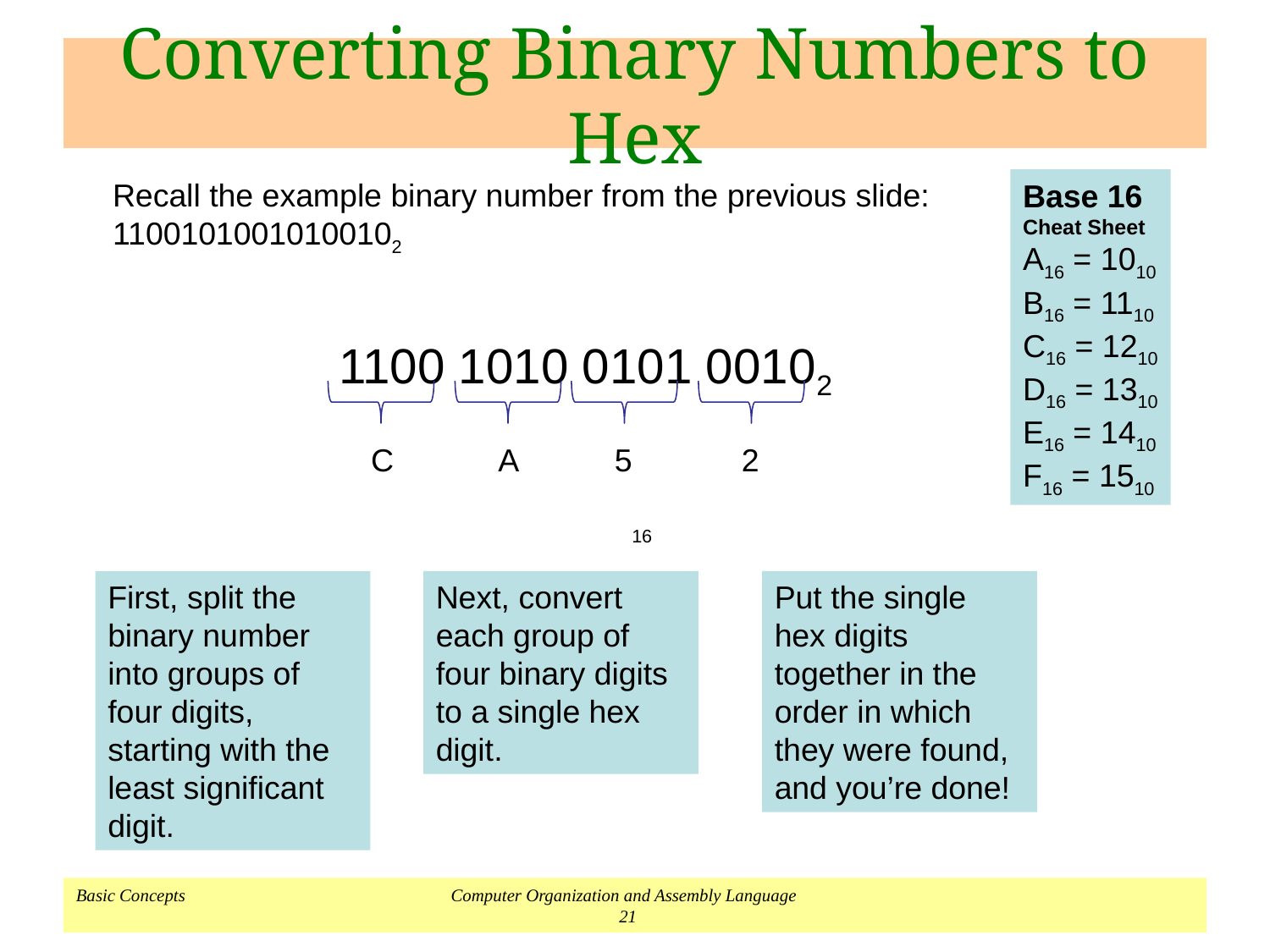

# Converting Binary Numbers to Hex
Recall the example binary number from the previous slide:
11001010010100102
Base 16
Cheat Sheet
A16 = 1010
B16 = 1110
C16 = 1210
D16 = 1310
E16 = 1410
F16 = 1510
1100 1010 0101 00102

C
A
5
2
16
First, split the binary number into groups of four digits, starting with the least significant digit.
Next, convert each group of four binary digits to a single hex digit.
Put the single hex digits together in the order in which they were found, and you’re done!